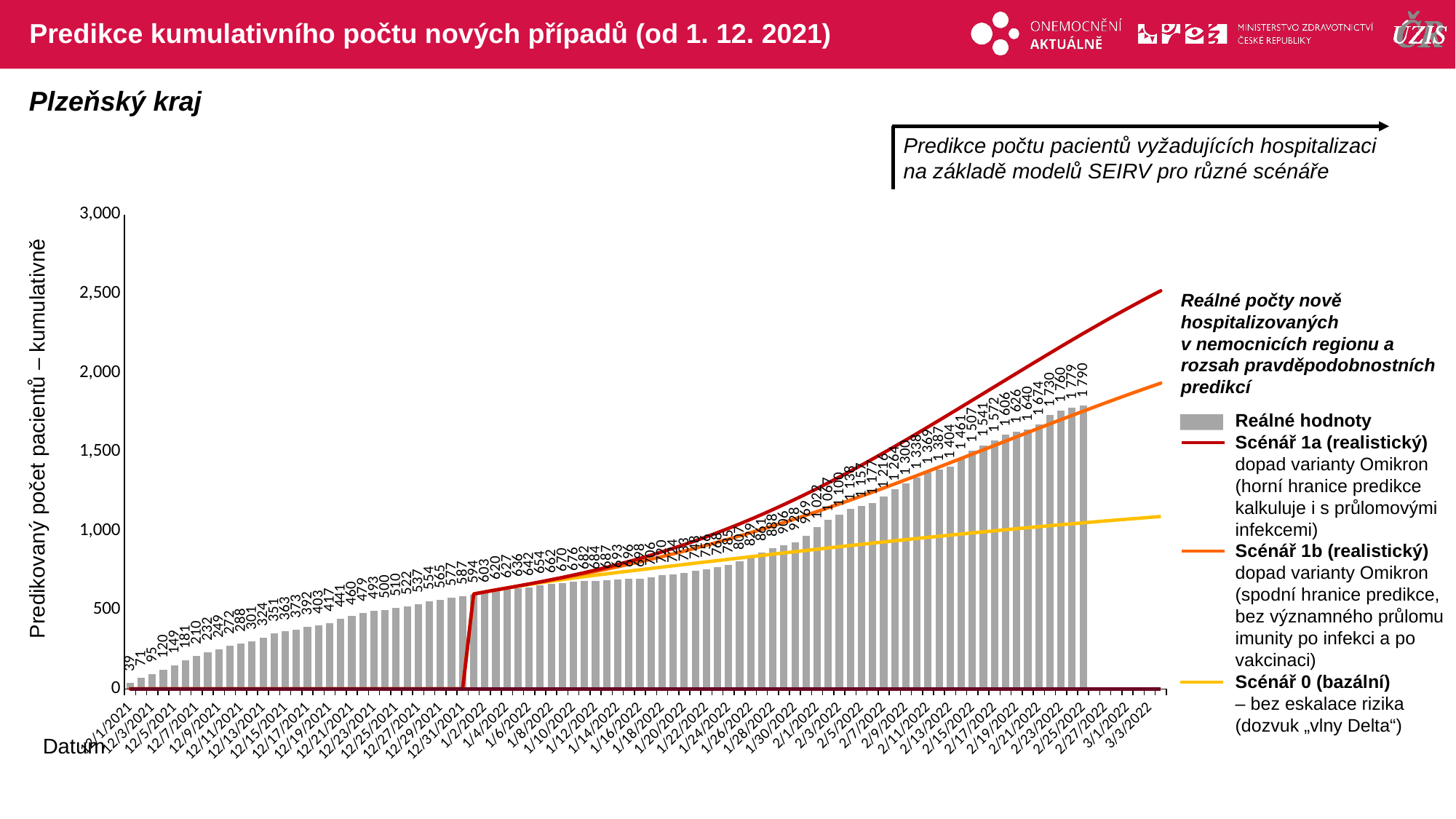

# Predikce kumulativního počtu nových případů (od 1. 12. 2021)
Plzeňský kraj
Predikce počtu pacientů vyžadujících hospitalizaci na základě modelů SEIRV pro různé scénáře

### Chart

| Category |  |  |  |  |  |
|---|---|---|---|---|---|
| 44531 | 39.0 | None | None | None | None |
| 44532 | 71.0 | None | None | None | None |
| 44533 | 95.0 | None | None | None | None |
| 44534 | 120.0 | None | None | None | None |
| 44535 | 149.0 | None | None | None | None |
| 44536 | 181.0 | None | None | None | None |
| 44537 | 210.0 | None | None | None | None |
| 44538 | 232.0 | None | None | None | None |
| 44539 | 249.0 | None | None | None | None |
| 44540 | 272.0 | None | None | None | None |
| 44541 | 288.0 | None | None | None | None |
| 44542 | 301.0 | None | None | None | None |
| 44543 | 324.0 | None | None | None | None |
| 44544 | 351.0 | None | None | None | None |
| 44545 | 363.0 | None | None | None | None |
| 44546 | 373.0 | None | None | None | None |
| 44547 | 392.0 | None | None | None | None |
| 44548 | 403.0 | None | None | None | None |
| 44549 | 417.0 | None | None | None | None |
| 44550 | 441.0 | None | None | None | None |
| 44551 | 460.0 | None | None | None | None |
| 44552 | 479.0 | None | None | None | None |
| 44553 | 493.0 | None | None | None | None |
| 44554 | 500.0 | None | None | None | None |
| 44555 | 510.0 | None | None | None | None |
| 44556 | 522.0 | None | None | None | None |
| 44557 | 537.0 | None | None | None | None |
| 44558 | 554.0 | None | None | None | None |
| 44559 | 565.0 | None | None | None | None |
| 44560 | 577.0 | None | None | None | None |
| 44561 | 587.0 | None | None | None | None |
| 44562 | 594.0 | 599.705967030972 | 599.705967030972 | 599.705967030972 | None |
| 44563 | 603.0 | 612.8714693963639 | 612.8714693963639 | 612.8714693963639 | None |
| 44564 | 620.0 | 625.5115285276275 | 625.5115285276275 | 625.5115285276275 | None |
| 44565 | 627.0 | 637.6412157849087 | 637.8181134724643 | 637.99501116002 | None |
| 44566 | 636.0 | 649.27560224624 | 650.1450196059855 | 650.5885965425904 | None |
| 44567 | 642.0 | 660.4422947534904 | 662.6147192008193 | 663.467768847785 | None |
| 44568 | 654.0 | 671.1552300145016 | 675.2813806792727 | 676.740864920224 | None |
| 44569 | 662.0 | 681.428287356215 | 688.1862328263386 | 690.4903423298825 | None |
| 44570 | 670.0 | 691.275256022866 | 701.3646317857414 | 704.7869133642174 | None |
| 44571 | 676.0 | 700.709805891458 | 714.8486078589375 | 719.6946386261391 | None |
| 44572 | 682.0 | 709.849209764604 | 728.6674915177861 | 735.2721790593657 | None |
| 44573 | 684.0 | 718.7808685678767 | 742.8476768312851 | 751.572322801893 | None |
| 44574 | 687.0 | 727.5582834580823 | 757.4109681460598 | 768.6386785469718 | None |
| 44575 | 693.0 | 736.215766018465 | 772.3765202764936 | 786.5095559233702 | None |
| 44576 | 696.0 | 744.7770769587293 | 787.7610954958457 | 805.2184794776051 | None |
| 44577 | 698.0 | 753.2603199284429 | 803.5791239750548 | 824.7943095515503 | None |
| 44578 | 706.0 | 761.6800617454169 | 819.8433941794887 | 845.2626230759474 | None |
| 44579 | 720.0 | 770.0480780531731 | 836.5651283281611 | 866.6458644888216 | None |
| 44580 | 724.0 | 778.3734785394381 | 853.7540057894324 | 888.9633925268963 | None |
| 44581 | 733.0 | 786.6619166796904 | 871.4186700000831 | 912.2324940637271 | None |
| 44582 | 748.0 | 794.916947365208 | 889.5658920487753 | 936.4667112766396 | None |
| 44583 | 756.0 | 803.1403965692253 | 908.2009209527522 | 961.6765422001217 | None |
| 44584 | 768.0 | 811.3325870272188 | 927.3274477081244 | 987.8693688263968 | None |
| 44585 | 785.0 | 819.4929093157543 | 946.9476408259612 | 1015.0495281775986 | None |
| 44586 | 807.0 | 827.6200140210553 | 967.062114134911 | 1043.2182479110288 | None |
| 44587 | 829.0 | 835.7119736199028 | 987.6698417694581 | 1072.3734762956526 | None |
| 44588 | 861.0 | 843.7667041415569 | 1008.7681296530205 | 1102.5098251783056 | None |
| 44589 | 888.0 | 851.7815809783153 | 1030.3523019642862 | 1133.6179429163678 | None |
| 44590 | 906.0 | 859.753750625069 | 1052.415695355147 | 1165.6845028136186 | None |
| 44591 | 928.0 | 867.6802121041185 | 1074.9498680610304 | 1198.6926213409151 | None |
| 44592 | 969.0 | 875.5579330312722 | 1097.9443247645613 | 1232.6213078635064 | None |
| 44593 | 1022.0 | 883.3839147501802 | 1121.3863295639662 | 1267.4450905778458 | None |
| 44594 | 1067.0 | 891.1552226319689 | 1145.2611557152632 | 1303.134515995968 | None |
| 44595 | 1100.0 | 898.8690467219606 | 1169.5519904525015 | 1339.6559585859757 | None |
| 44596 | 1138.0 | 906.5225712118619 | 1194.239768584927 | 1376.971287966355 | None |
| 44597 | 1157.0 | 914.1130250380338 | 1219.3032957151802 | 1415.0381153423918 | None |
| 44598 | 1177.0 | 921.6378544424598 | 1244.7193458203049 | 1453.8099886681705 | None |
| 44599 | 1216.0 | 929.0945953452992 | 1270.462759796416 | 1493.2365897359211 | None |
| 44600 | 1264.0 | 936.4807901058595 | 1296.5065563357623 | 1533.2639559301442 | None |
| 44601 | 1300.0 | 943.7944468499828 | 1322.8230703080822 | 1573.8367569903132 | None |
| 44602 | 1338.0 | 951.0339188231159 | 1349.3838587757075 | 1614.898107041092 | None |
| 44603 | 1369.0 | 958.1977003584617 | 1376.1595915727403 | 1656.3893457506872 | None |
| 44604 | 1387.0 | 965.2844304572357 | 1403.12008480959 | 1698.2501053399149 | None |
| 44605 | 1404.0 | 972.2928934173743 | 1430.2344120717428 | 1740.4185329797497 | None |
| 44606 | 1461.0 | 979.2220179747898 | 1457.4710559826106 | 1782.8315939170159 | None |
| 44607 | 1507.0 | 986.0708745297278 | 1484.798076475501 | 1825.425408018326 | None |
| 44608 | 1541.0 | 992.8386689592965 | 1512.1832814093943 | 1868.1355910016434 | None |
| 44609 | 1572.0 | 999.5247335779861 | 1539.5943944447617 | 1910.8975901879078 | None |
| 44610 | 1606.0 | 1006.1285134547479 | 1566.999210251188 | 1953.6469949162886 | None |
| 44611 | 1626.0 | 1012.6495562406765 | 1594.3657591374156 | 1996.3198658042731 | None |
| 44612 | 1640.0 | 1019.0875028645592 | 1621.662470215454 | 2038.8530610758796 | None |
| 44613 | 1674.0 | 1025.442078905107 | 1648.8583304441975 | 2081.1845546488958 | None |
| 44614 | 1730.0 | 1031.713087622883 | 1675.9230412147667 | 2123.253749305564 | None |
| 44615 | 1760.0 | 1037.9004035172766 | 1702.8271672665444 | 2165.0017745246514 | None |
| 44616 | 1779.0 | 1044.0039667855601 | 1729.5422771681283 | 2206.3717674433465 | None |
| 44617 | 1790.0 | 1050.0237792154683 | 1756.0410762321117 | 2247.3091386868455 | None |
| 44618 | None | 1055.9598990301822 | 1782.2975227364204 | 2287.761804810991 | None |
| 44619 | None | 1061.8124369608622 | 1808.2869337221205 | 2327.6803998979194 | None |
| 44620 | None | 1067.5815527359334 | 1833.9860772111072 | 2367.0184599914223 | None |
| 44621 | None | 1073.267452095596 | 1859.3732507644536 | 2405.7325802136447 | None |
| 44622 | None | 1078.8703841007862 | 1884.4283455362004 | 2443.782542872668 | None |
| 44623 | None | 1084.3906387131844 | 1909.1328956567363 | 2481.131416229269 | None |
| 44624 | None | 1089.8285448440256 | 1933.4701136755618 | 2517.7456253824494 | None |
|  | None | None | None | None | None |
|  | None | None | None | None | None |
Reálné počty nově hospitalizovaných v nemocnicích regionu a rozsah pravděpodobnostních predikcí
Reálné hodnoty
Scénář 1a (realistický)  dopad varianty Omikron (horní hranice predikce kalkuluje i s průlomovými infekcemi)
Scénář 1b (realistický)   dopad varianty Omikron (spodní hranice predikce, bez významného průlomu imunity po infekci a po vakcinaci)
Scénář 0 (bazální)
– bez eskalace rizika (dozvuk „vlny Delta“)

Predikovaný počet pacientů – kumulativně
Datum